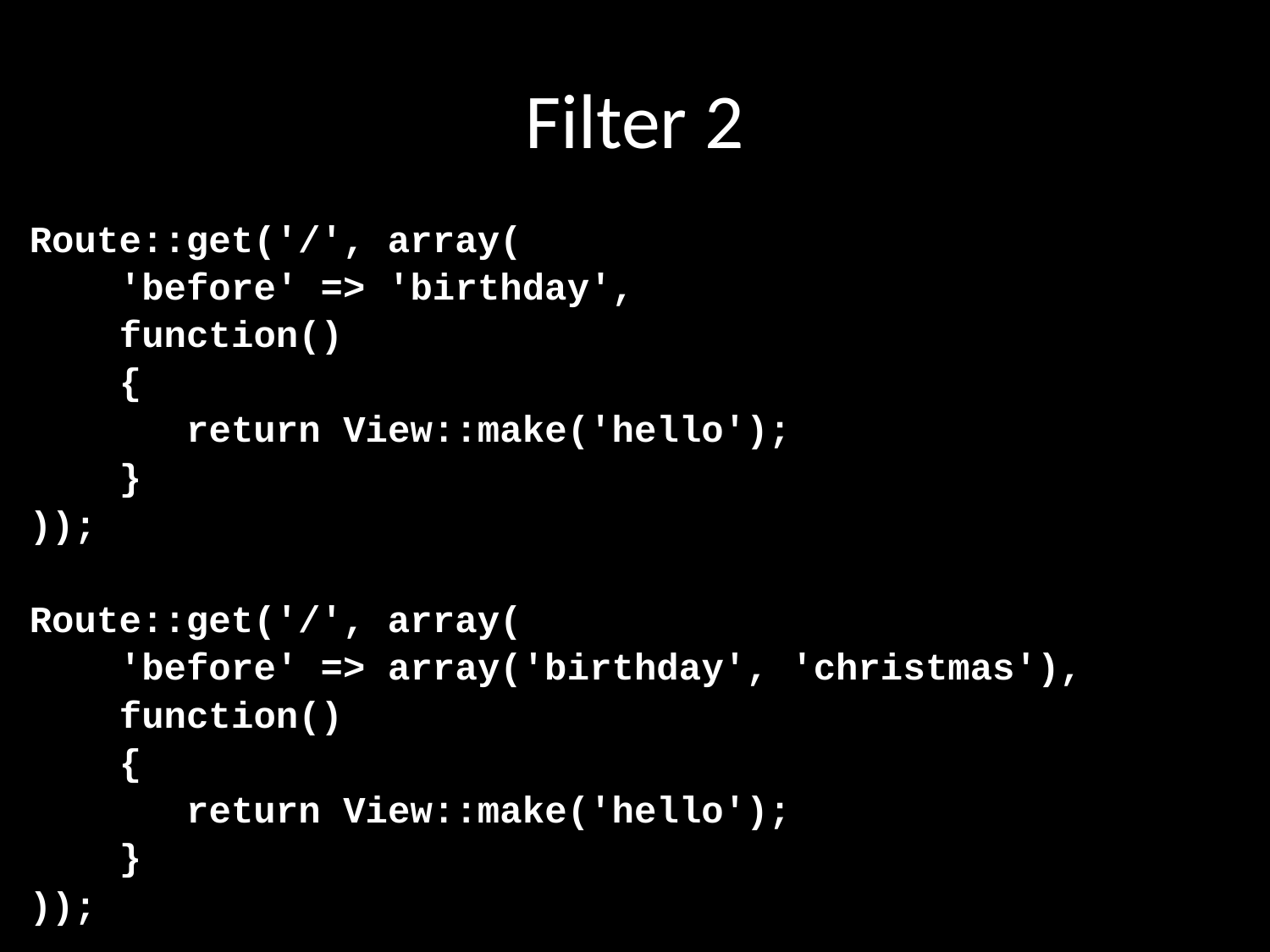

# Filter 2
Route::get('/', array(
    'before' => 'birthday',
    function()
    {
       return View::make('hello');
    }
));

Route::get('/', array(
    'before' => array('birthday', 'christmas'),
    function()
    {
       return View::make('hello');
    }
));